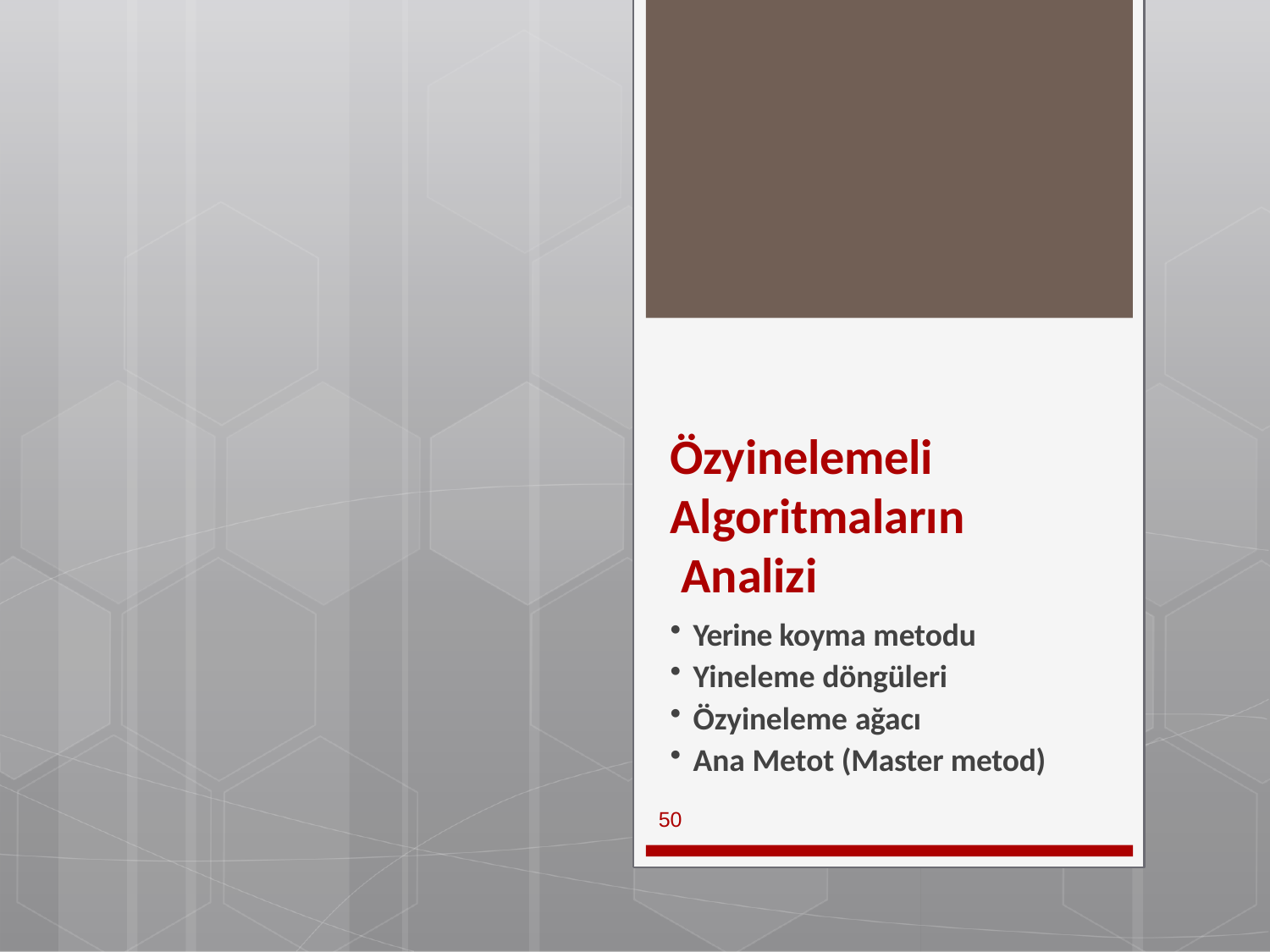

Özyinelemeli  Algoritmaların  Analizi
Yerine koyma metodu
Yineleme döngüleri
Özyineleme ağacı
Ana Metot (Master metod)
50